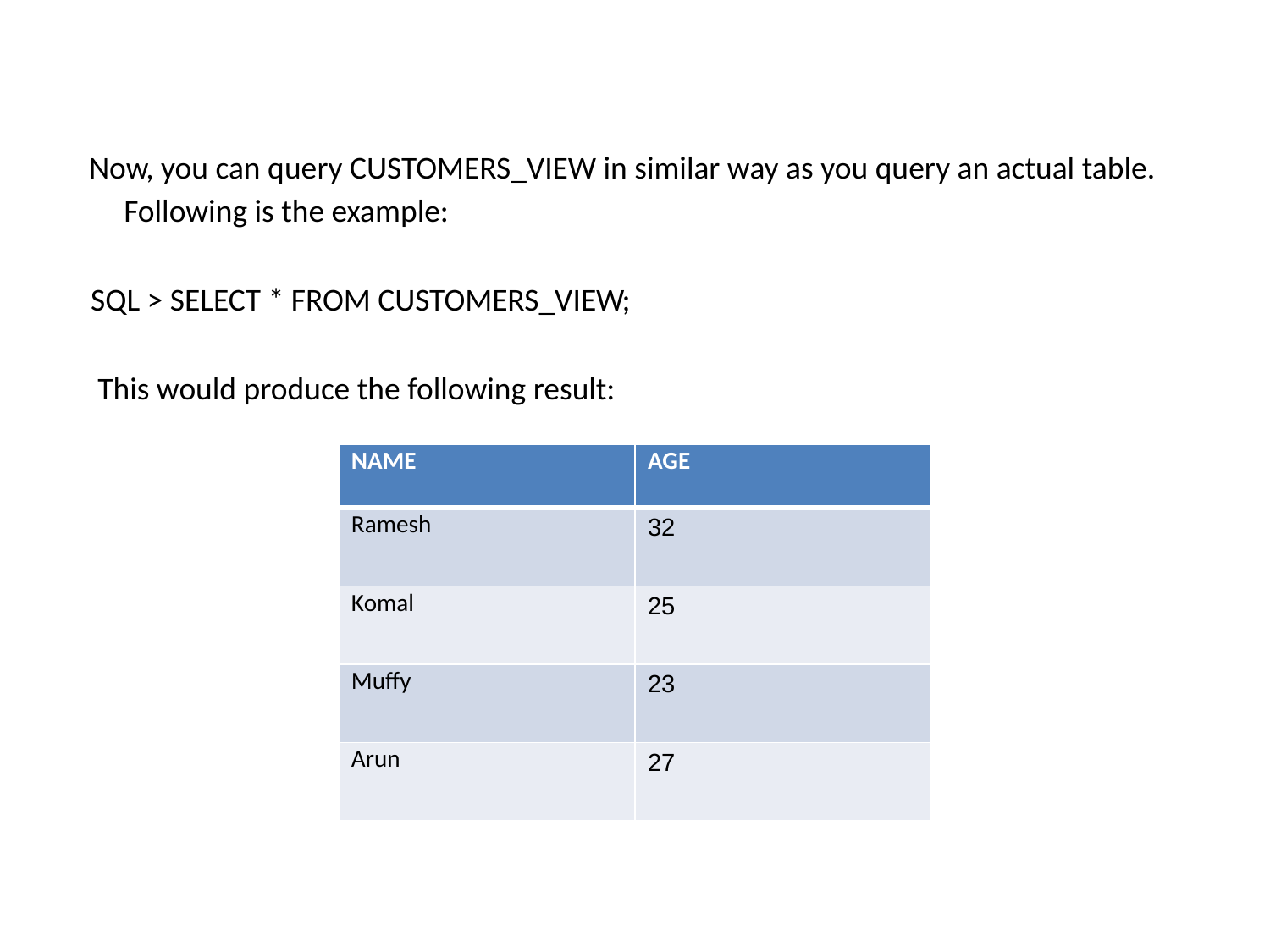

Now, you can query CUSTOMERS_VIEW in similar way as you query an actual table. Following is the example:

  SQL > SELECT * FROM CUSTOMERS_VIEW;

   This would produce the following result:
| NAME | AGE |
| --- | --- |
| Ramesh | 32 |
| Komal | 25 |
| Muffy | 23 |
| Arun | 27 |